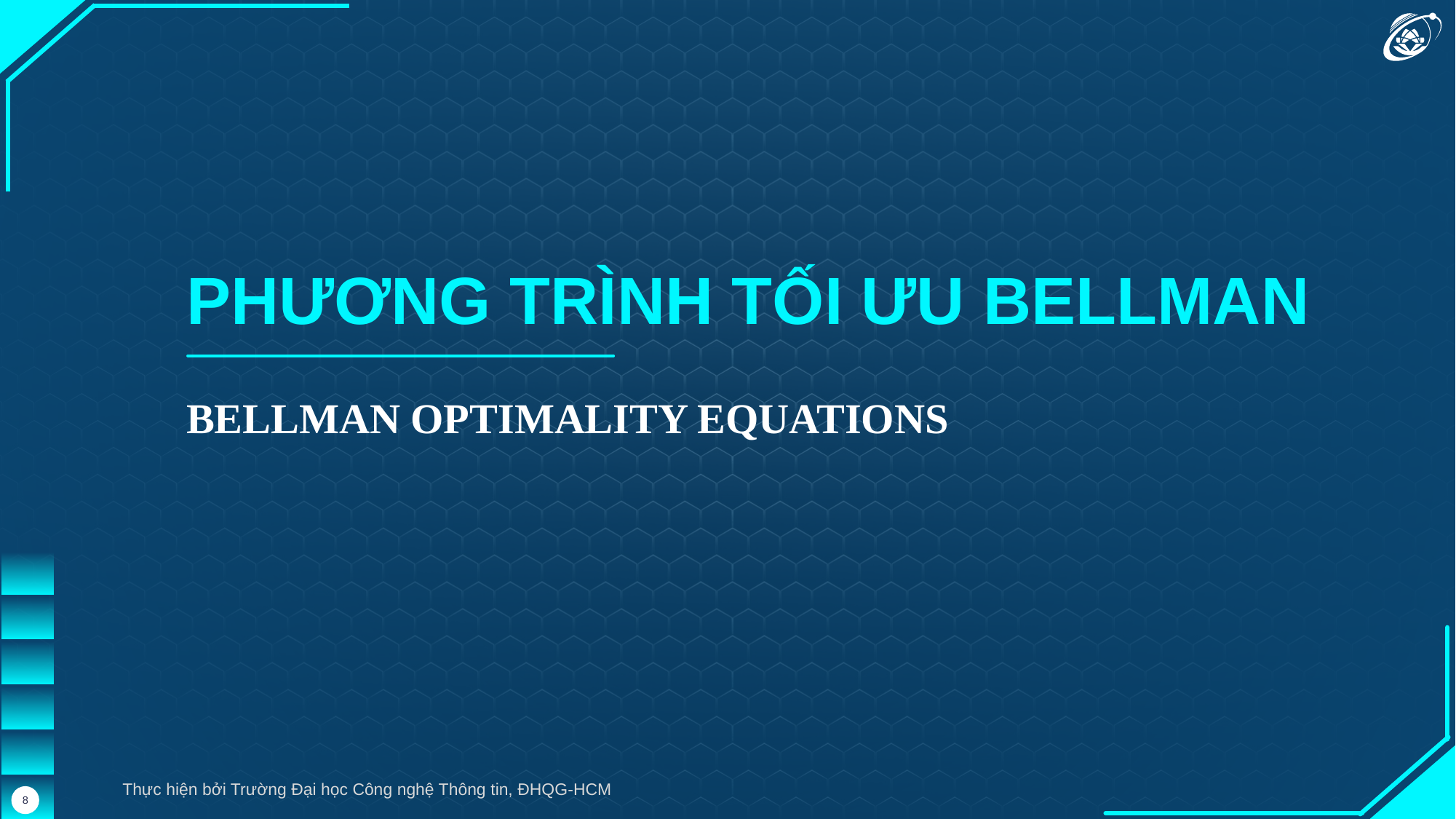

PHƯƠNG TRÌNH TỐI ƯU BELLMAN
BELLMAN OPTIMALITY EQUATIONS

Thực hiện bởi Trường Đại học Công nghệ Thông tin, ĐHQG-HCM
8